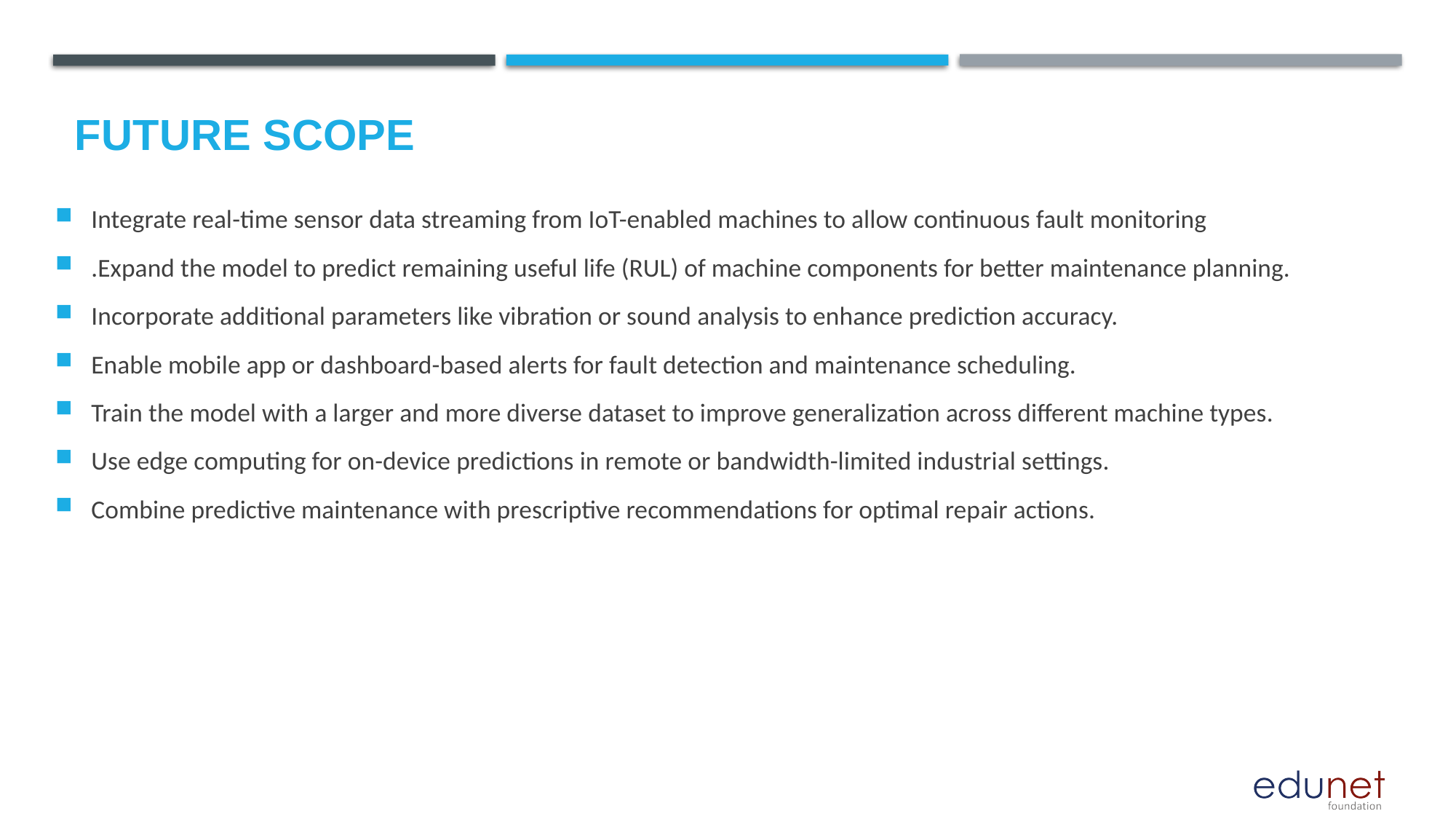

Integrate real-time sensor data streaming from IoT-enabled machines to allow continuous fault monitoring
.Expand the model to predict remaining useful life (RUL) of machine components for better maintenance planning.
Incorporate additional parameters like vibration or sound analysis to enhance prediction accuracy.
Enable mobile app or dashboard-based alerts for fault detection and maintenance scheduling.
Train the model with a larger and more diverse dataset to improve generalization across different machine types.
Use edge computing for on-device predictions in remote or bandwidth-limited industrial settings.
Combine predictive maintenance with prescriptive recommendations for optimal repair actions.
Future scope